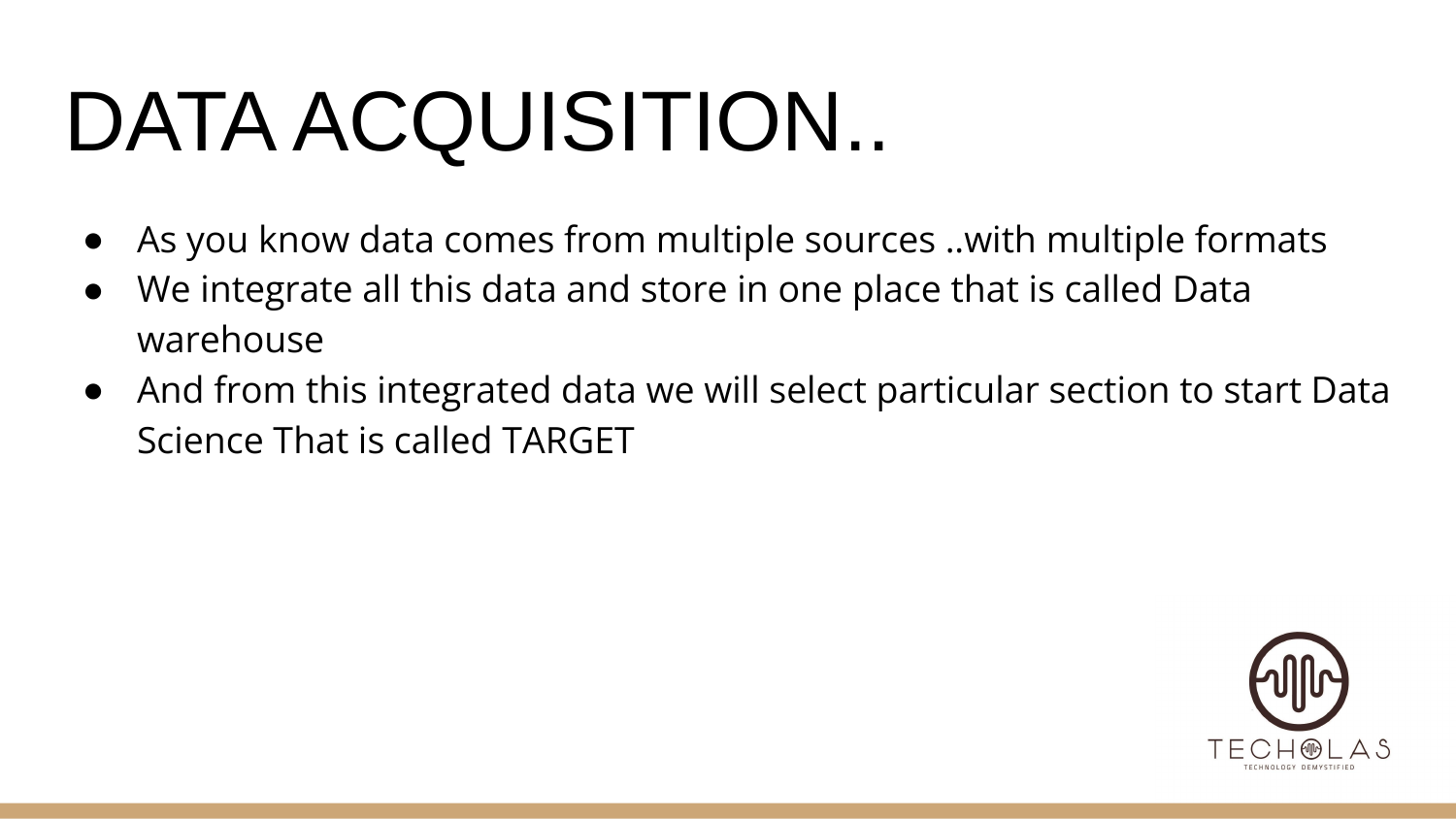

# DATA ACQUISITION..
As you know data comes from multiple sources ..with multiple formats
We integrate all this data and store in one place that is called Data warehouse
And from this integrated data we will select particular section to start Data Science That is called TARGET